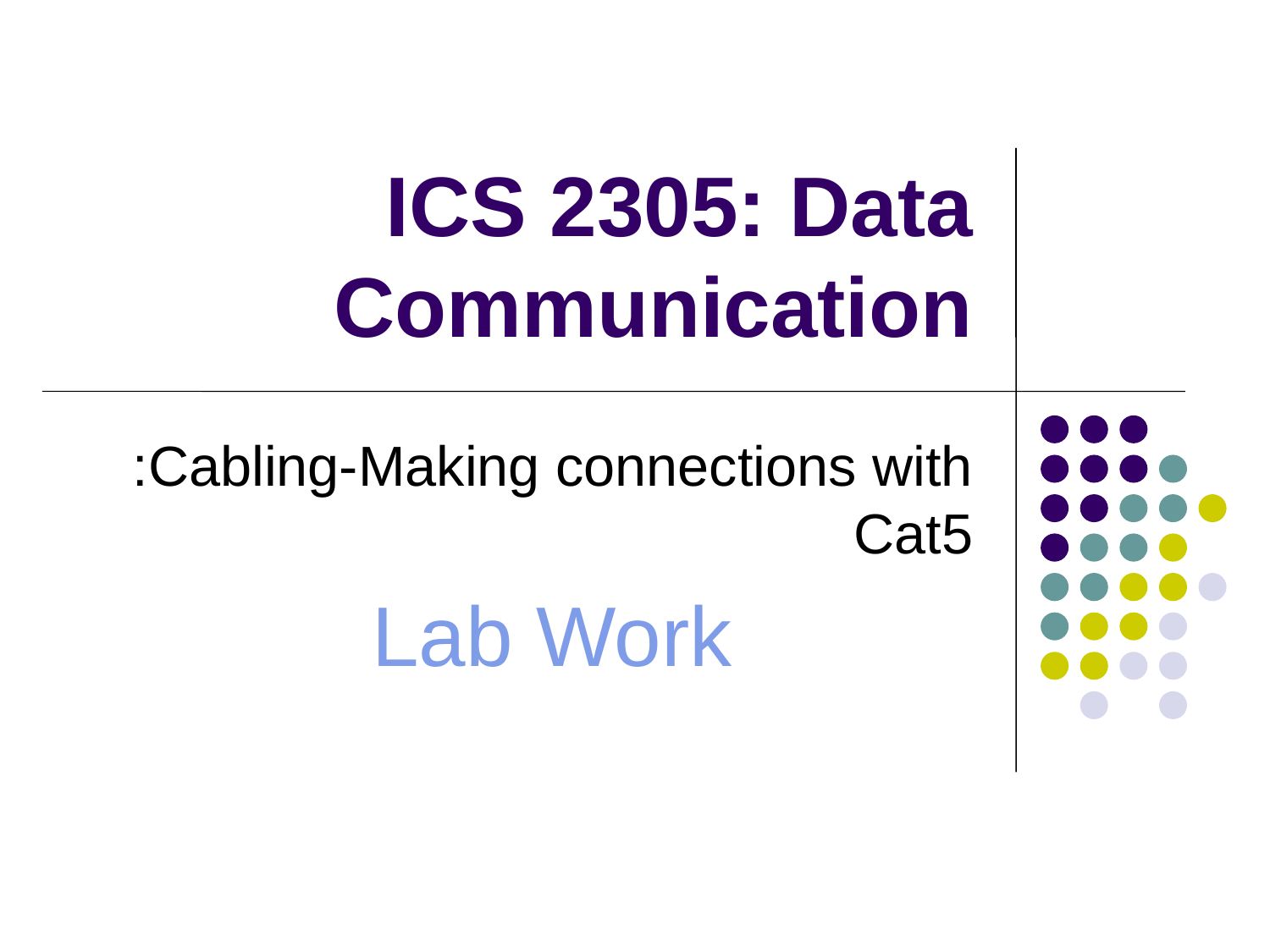

# ICS 2305: Data Communication
:Cabling-Making connections with Cat5
Lab Work